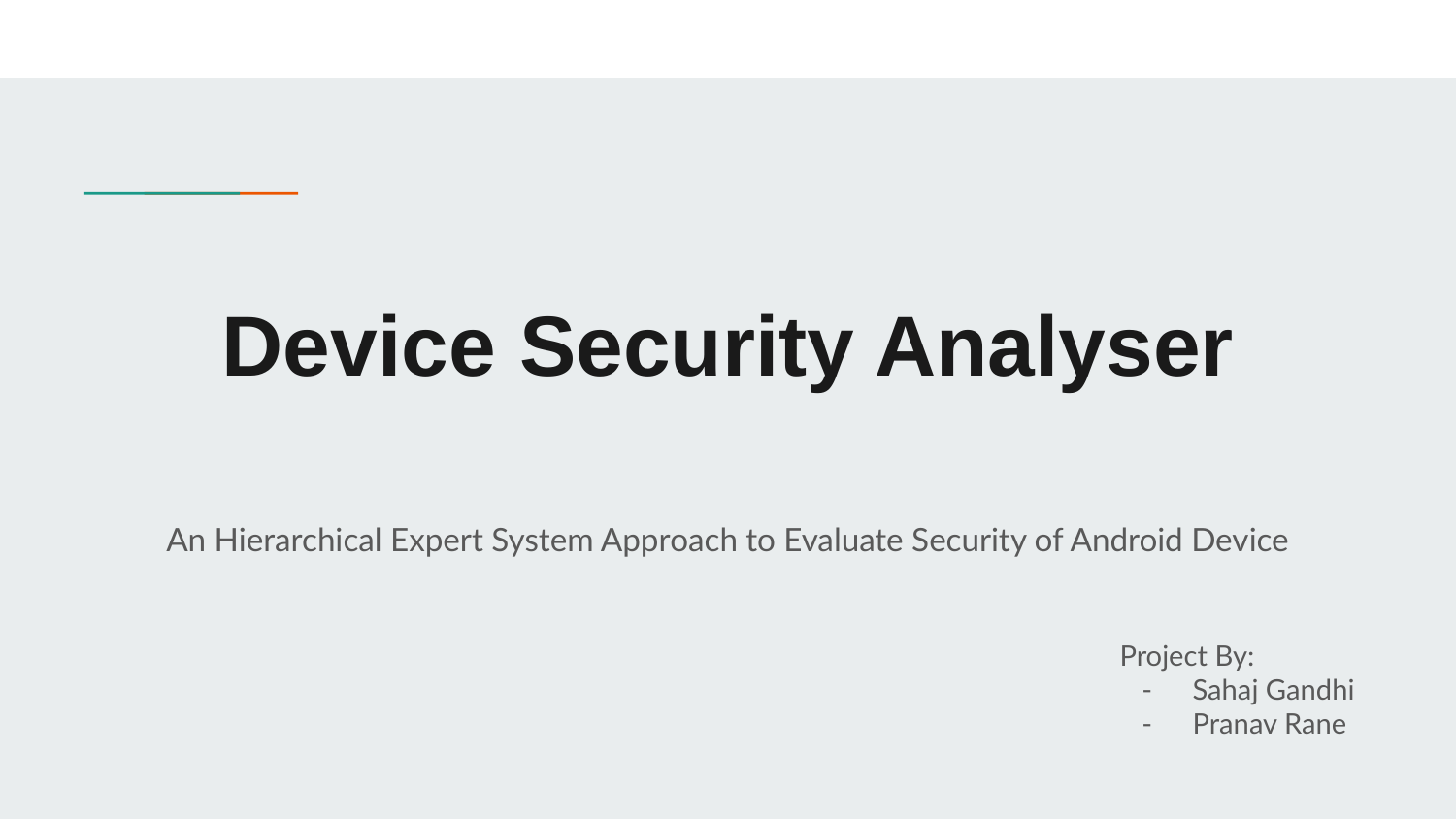

# Device Security Analyser
An Hierarchical Expert System Approach to Evaluate Security of Android Device
Project By:
Sahaj Gandhi
Pranav Rane